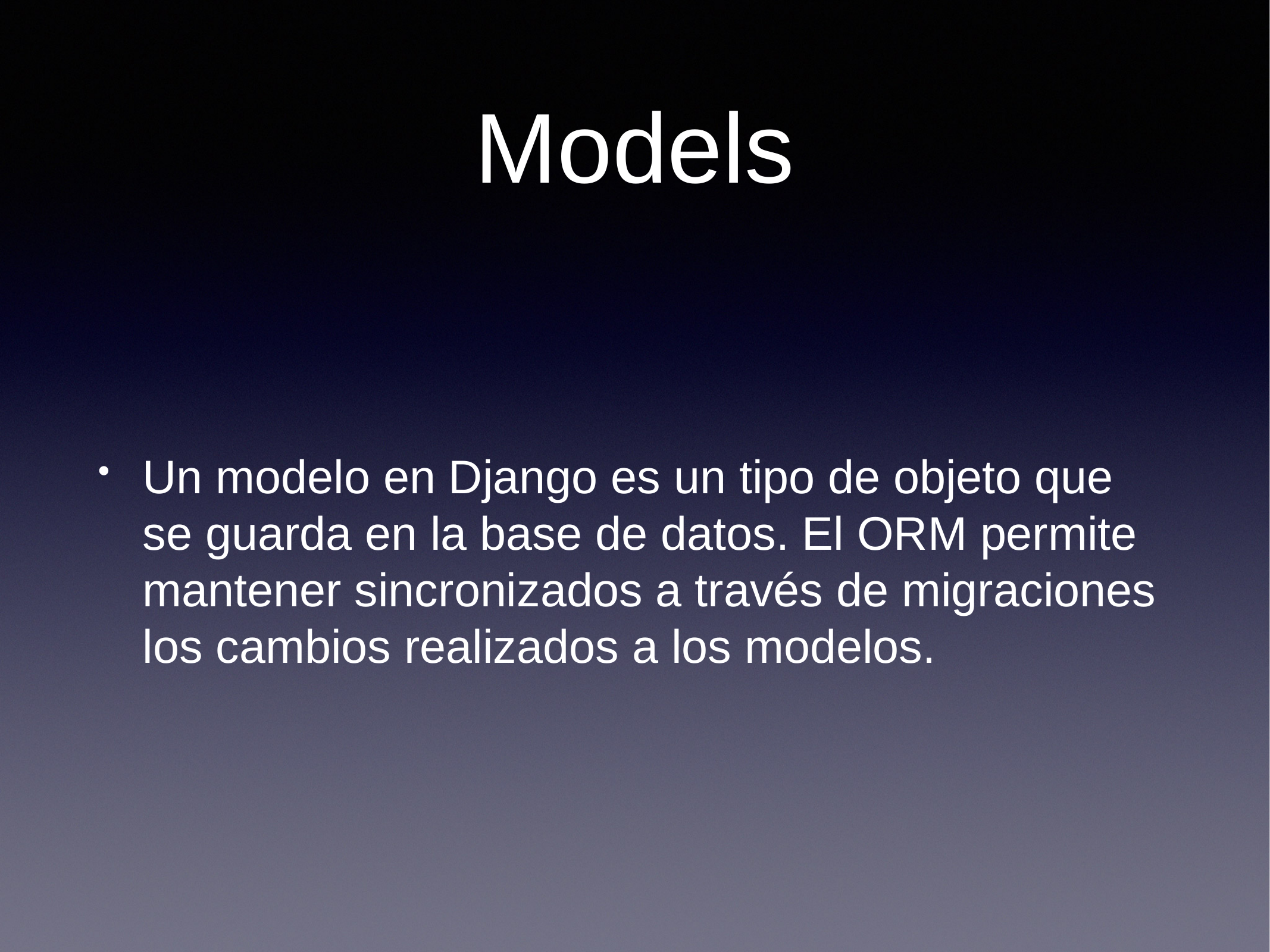

# Models
Un modelo en Django es un tipo de objeto que se guarda en la base de datos. El ORM permite mantener sincronizados a través de migraciones los cambios realizados a los modelos.